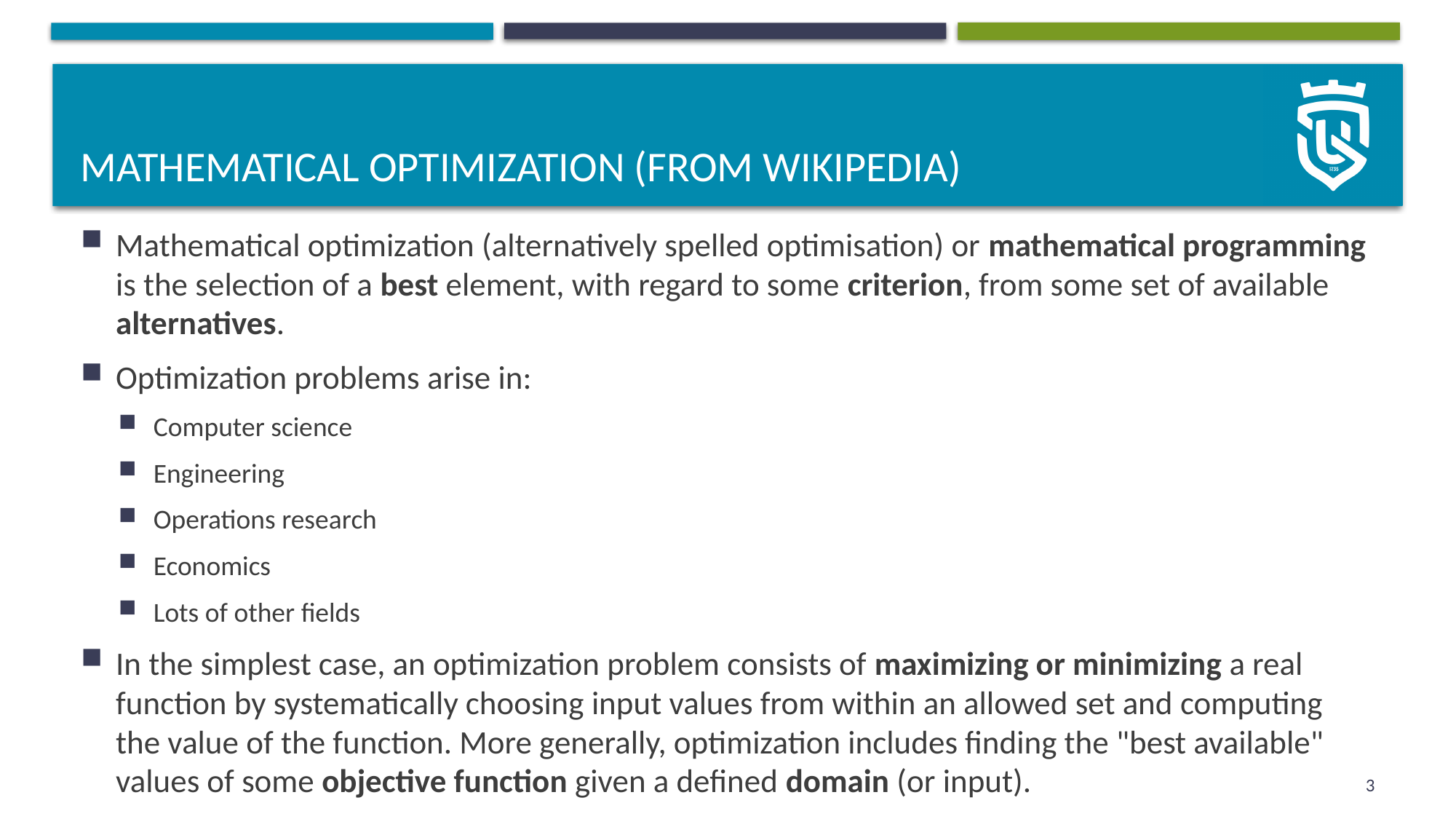

# Mathematical optimization (from Wikipedia)
Mathematical optimization (alternatively spelled optimisation) or mathematical programming is the selection of a best element, with regard to some criterion, from some set of available alternatives.
Optimization problems arise in:
Computer science
Engineering
Operations research
Economics
Lots of other fields
In the simplest case, an optimization problem consists of maximizing or minimizing a real function by systematically choosing input values from within an allowed set and computing the value of the function. More generally, optimization includes finding the "best available" values of some objective function given a defined domain (or input).
3